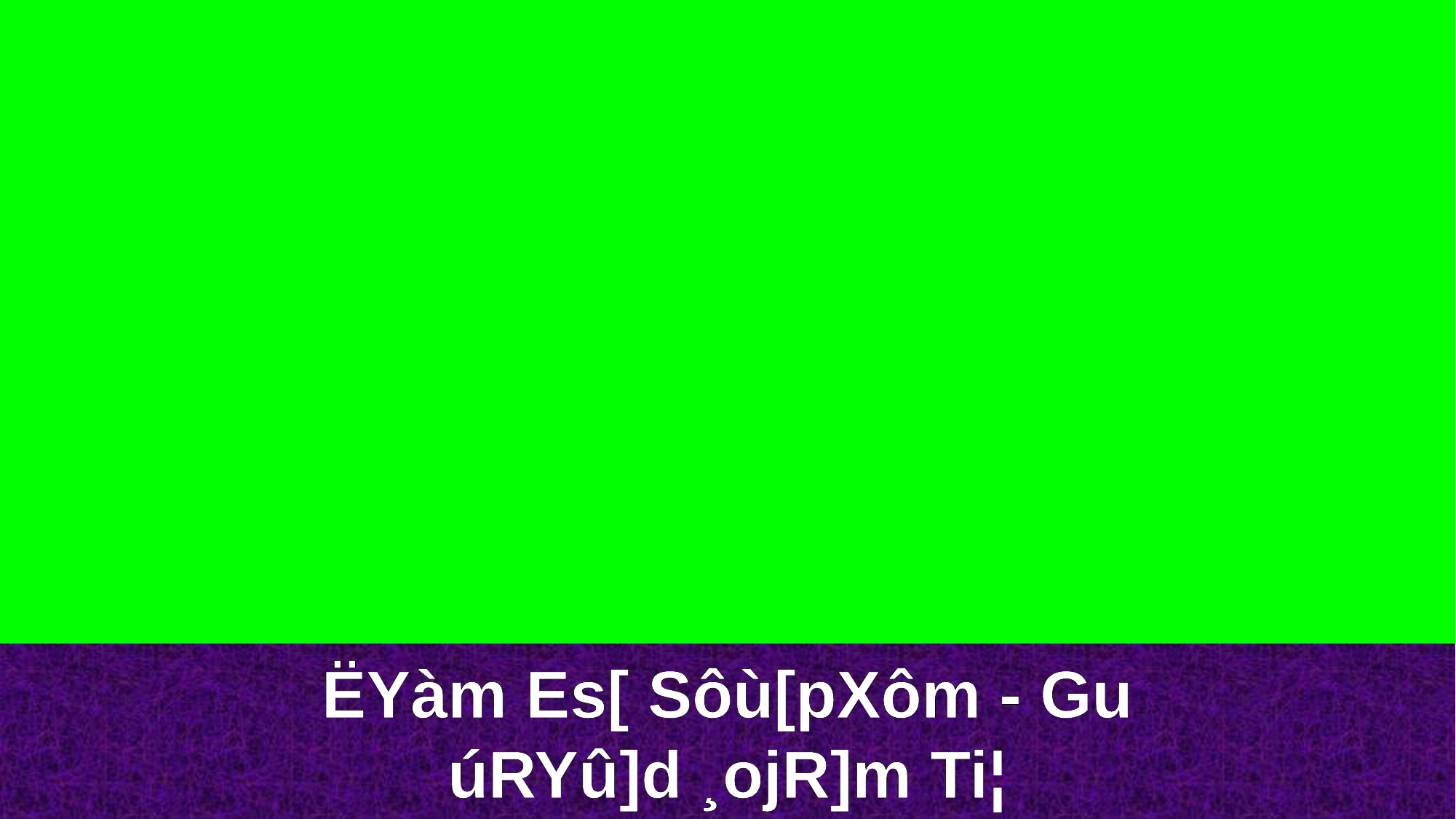

ËYàm Es[ Sôù[pXôm - Gu
úRYû]d ¸ojR]m Ti¦